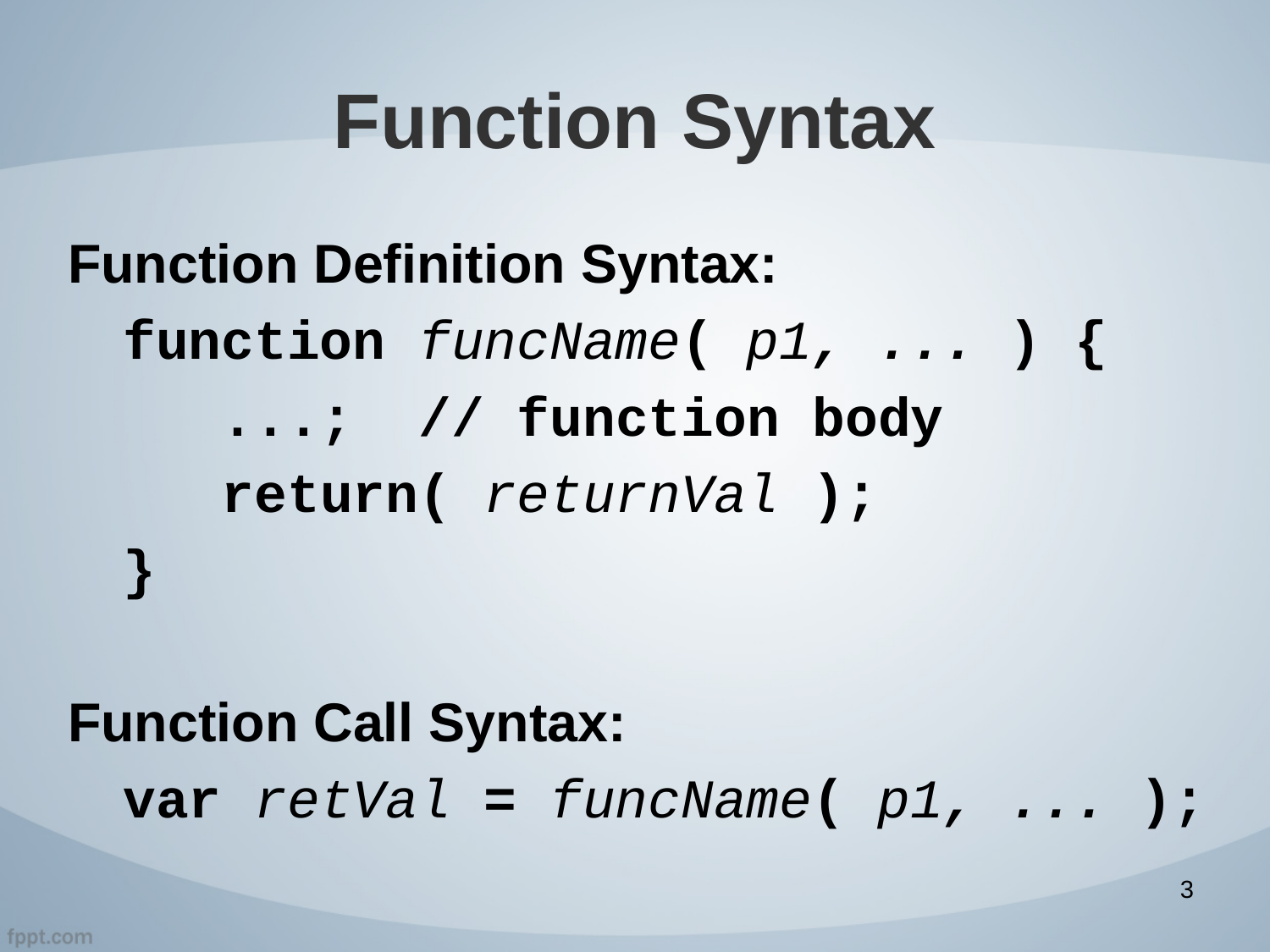

# Function Syntax
Function Definition Syntax:
function funcName( p1, ... ) {
   ...;  // function body
   return( returnVal );
}

Function Call Syntax:
var retVal = funcName( p1, ... );
3